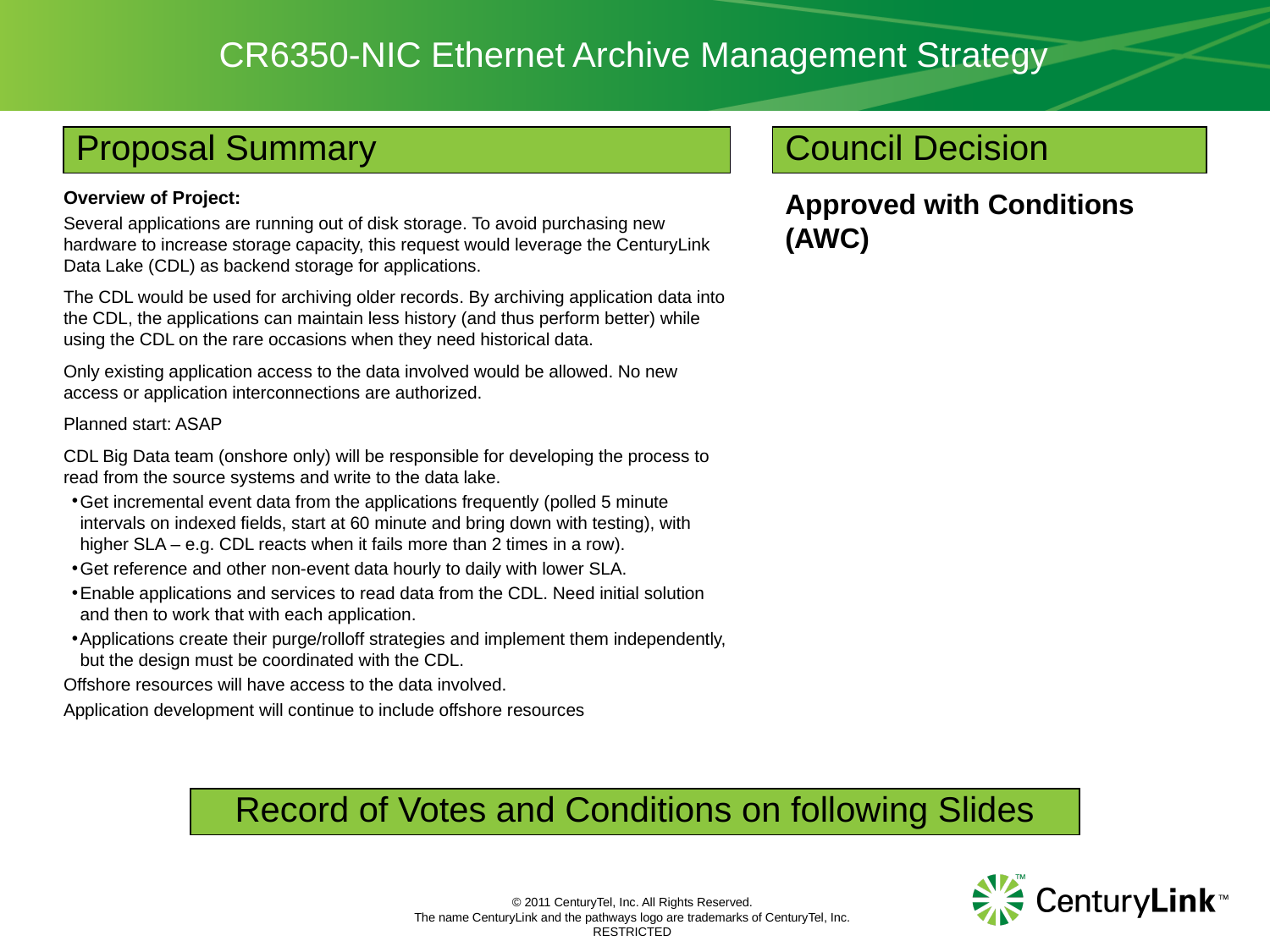

# CR6350-NIC Ethernet Archive Management Strategy
Proposal Summary
Council Decision
Overview of Project:
Several applications are running out of disk storage. To avoid purchasing new hardware to increase storage capacity, this request would leverage the CenturyLink Data Lake (CDL) as backend storage for applications.
The CDL would be used for archiving older records. By archiving application data into the CDL, the applications can maintain less history (and thus perform better) while using the CDL on the rare occasions when they need historical data.
Only existing application access to the data involved would be allowed. No new access or application interconnections are authorized.
Planned start: ASAP
CDL Big Data team (onshore only) will be responsible for developing the process to read from the source systems and write to the data lake.
Get incremental event data from the applications frequently (polled 5 minute intervals on indexed fields, start at 60 minute and bring down with testing), with higher SLA – e.g. CDL reacts when it fails more than 2 times in a row).
Get reference and other non-event data hourly to daily with lower SLA.
Enable applications and services to read data from the CDL. Need initial solution and then to work that with each application.
Applications create their purge/rolloff strategies and implement them independently, but the design must be coordinated with the CDL.
Offshore resources will have access to the data involved.
Application development will continue to include offshore resources

Approved with Conditions (AWC)
Record of Votes and Conditions on following Slides